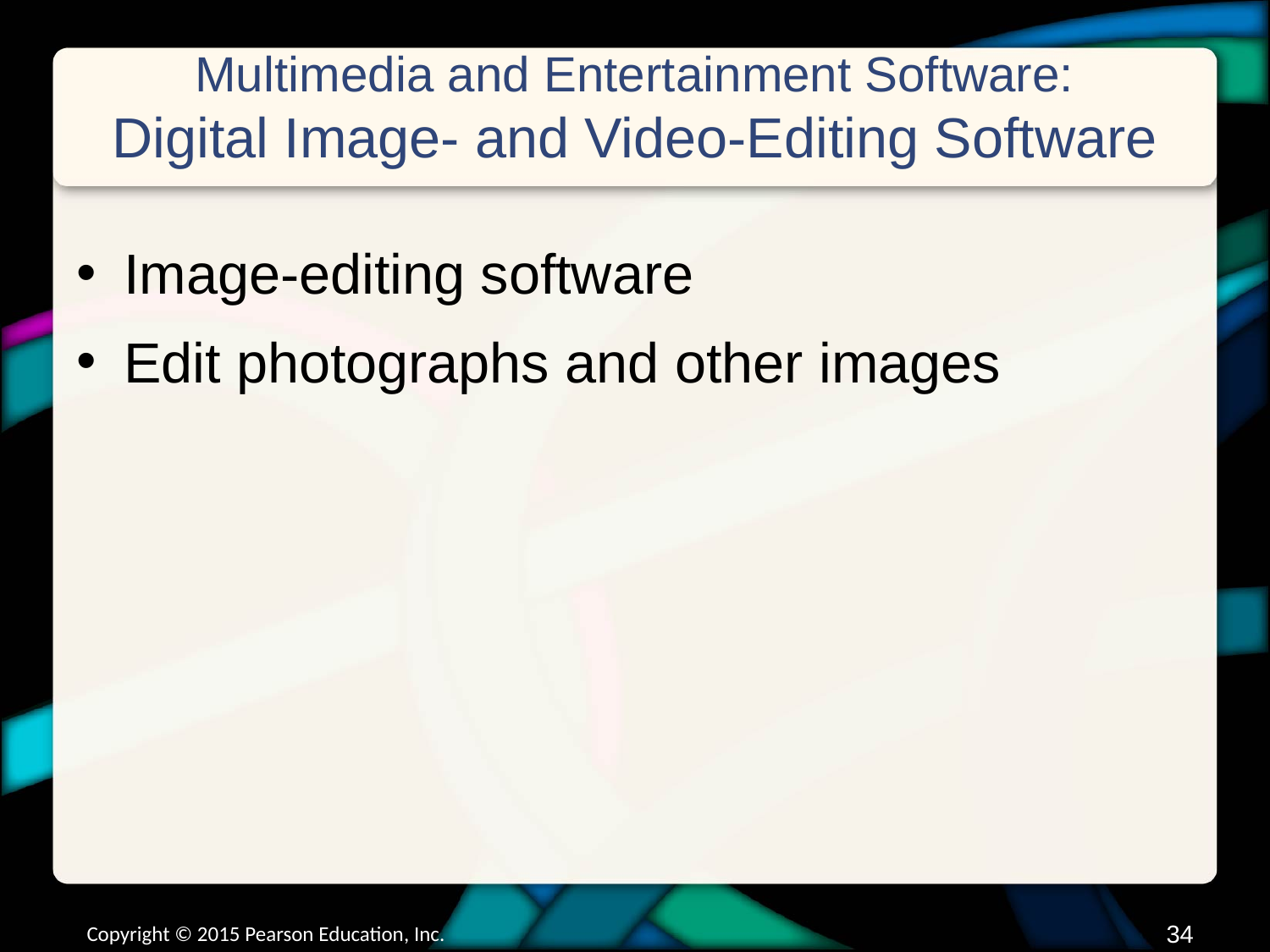

# Multimedia and Entertainment Software: Digital Image- and Video-Editing Software
Image-editing software
Edit photographs and other images
Copyright © 2015 Pearson Education, Inc.
34